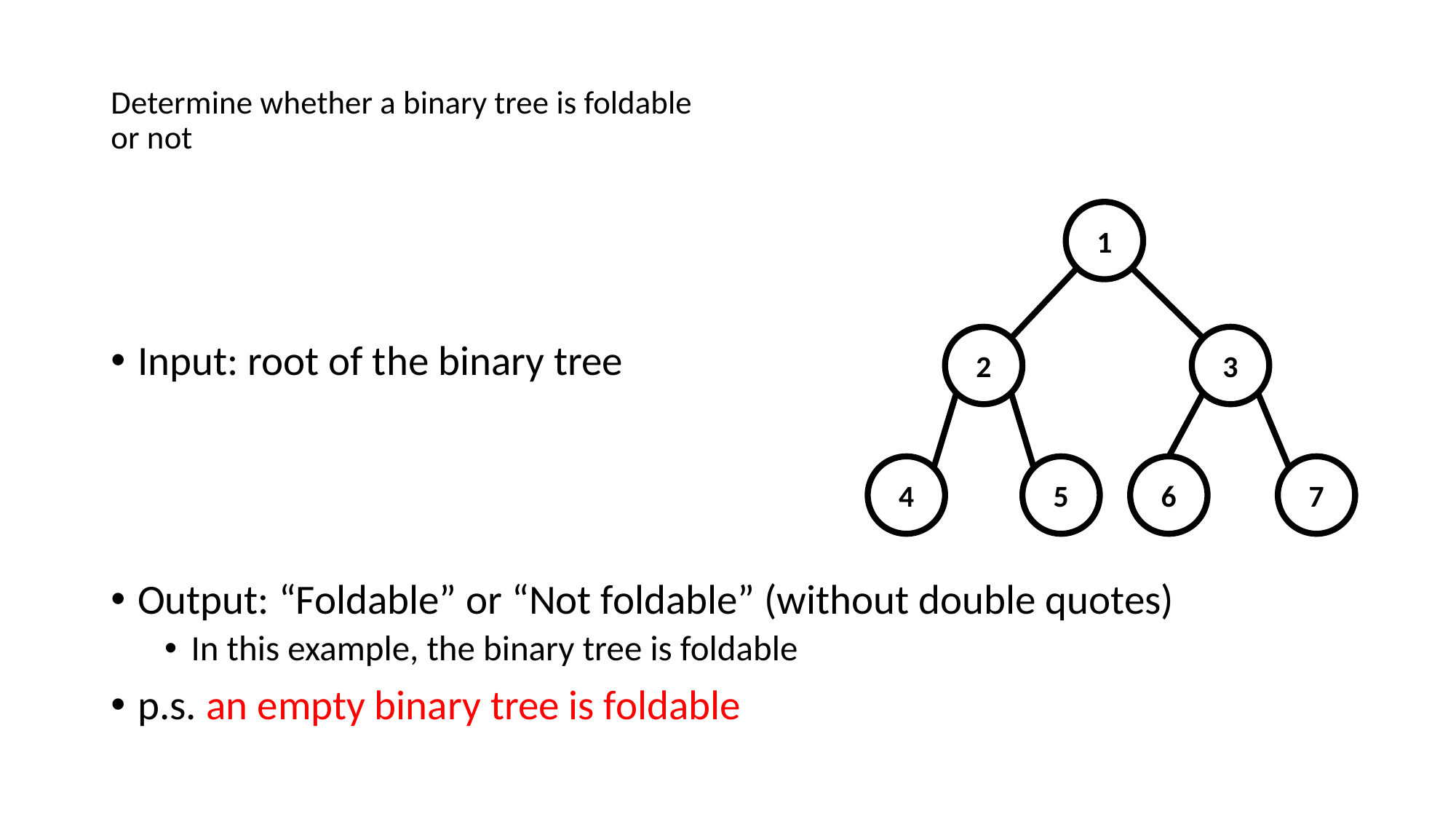

# Determine whether a binary tree is foldable or not

Input: root of the binary tree

Output: “Foldable” or “Not foldable” (without double quotes)
In this example, the binary tree is foldable
p.s. an empty binary tree is foldable

1
2
3
4
5
6
7